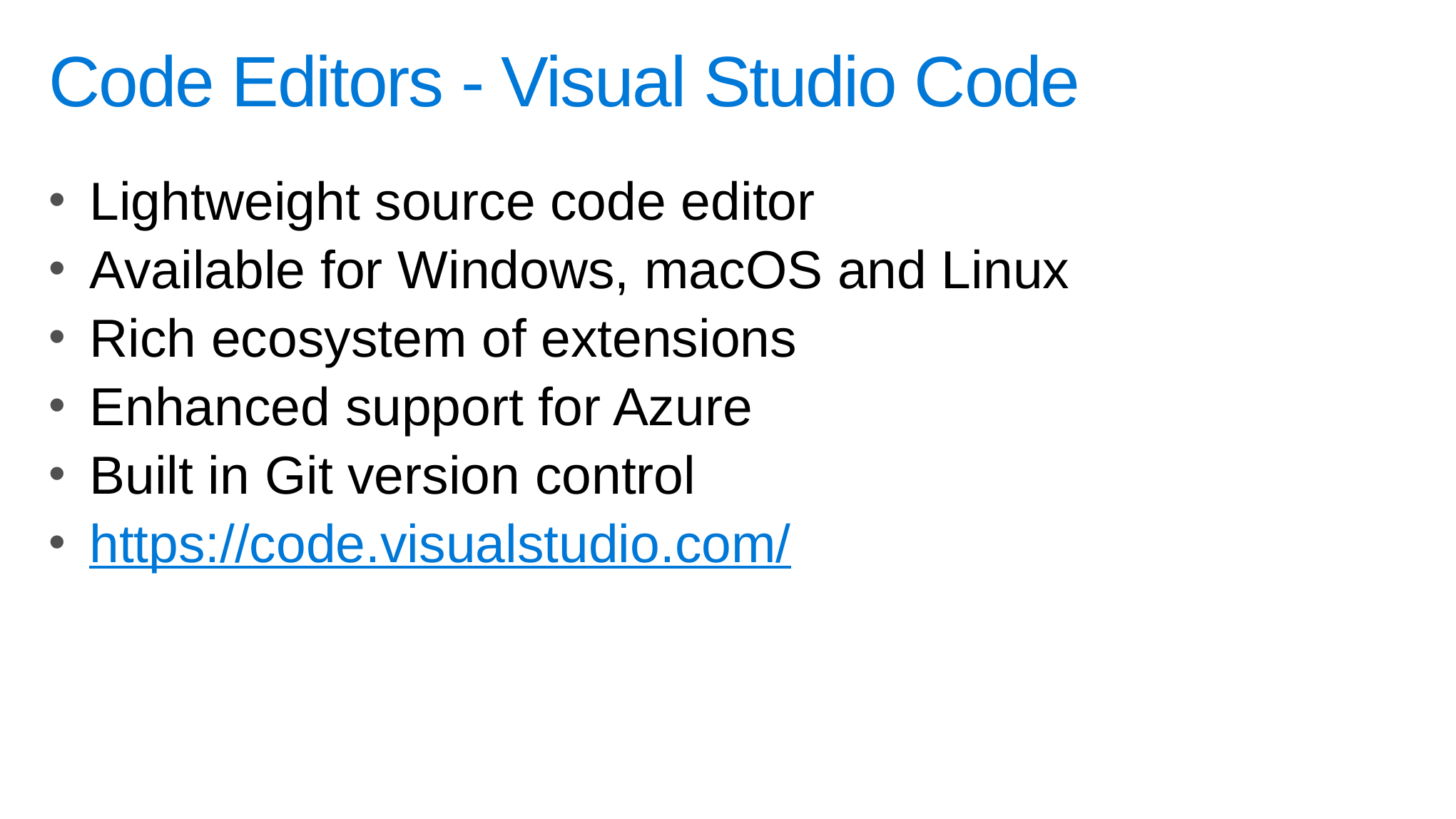

# Code Editors - Visual Studio Code
Lightweight source code editor
Available for Windows, macOS and Linux
Rich ecosystem of extensions
Enhanced support for Azure
Built in Git version control
https://code.visualstudio.com/